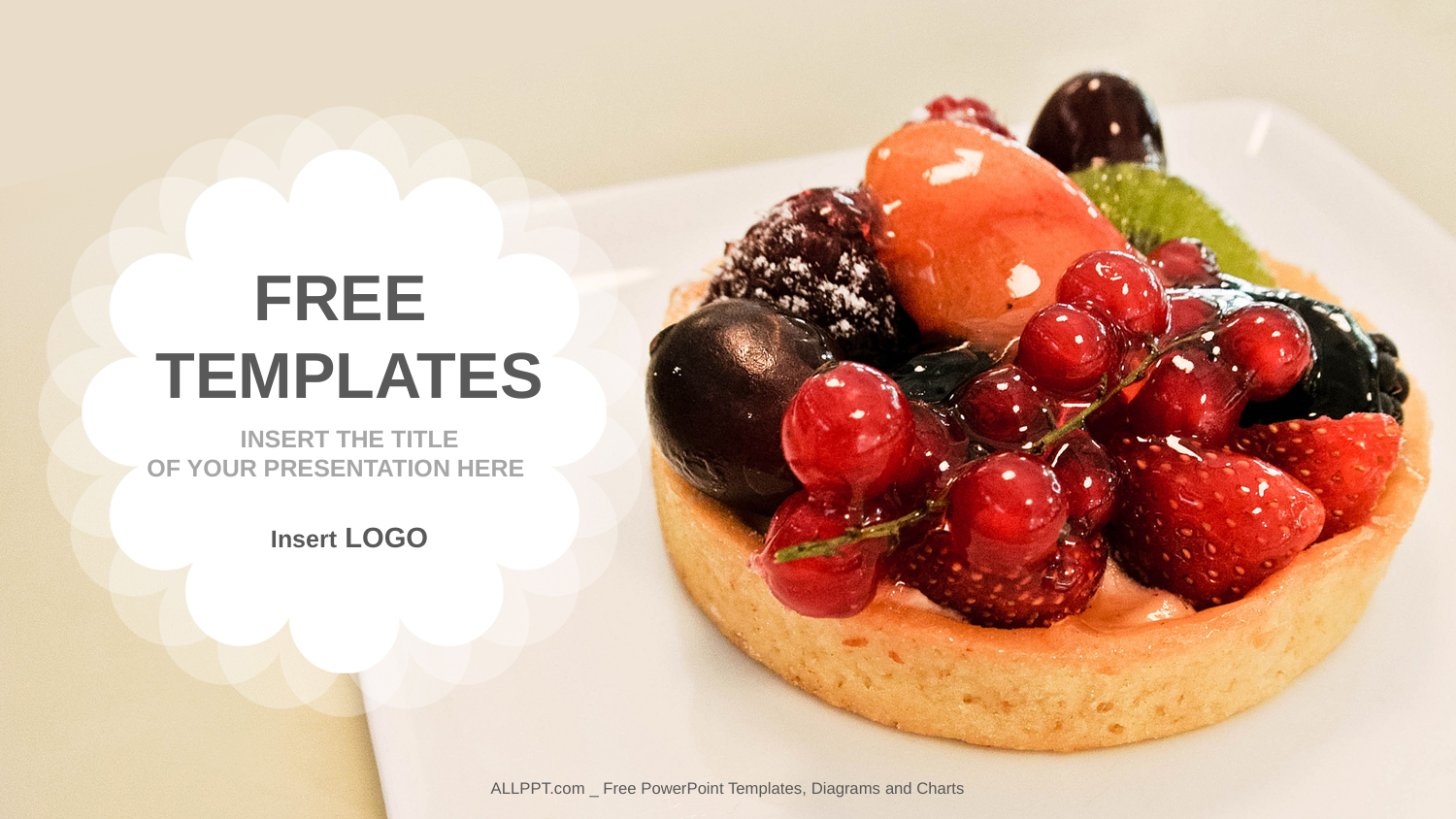

FREE
TEMPLATES
INSERT THE TITLE
OF YOUR PRESENTATION HERE
Insert LOGO
ALLPPT.com _ Free PowerPoint Templates, Diagrams and Charts